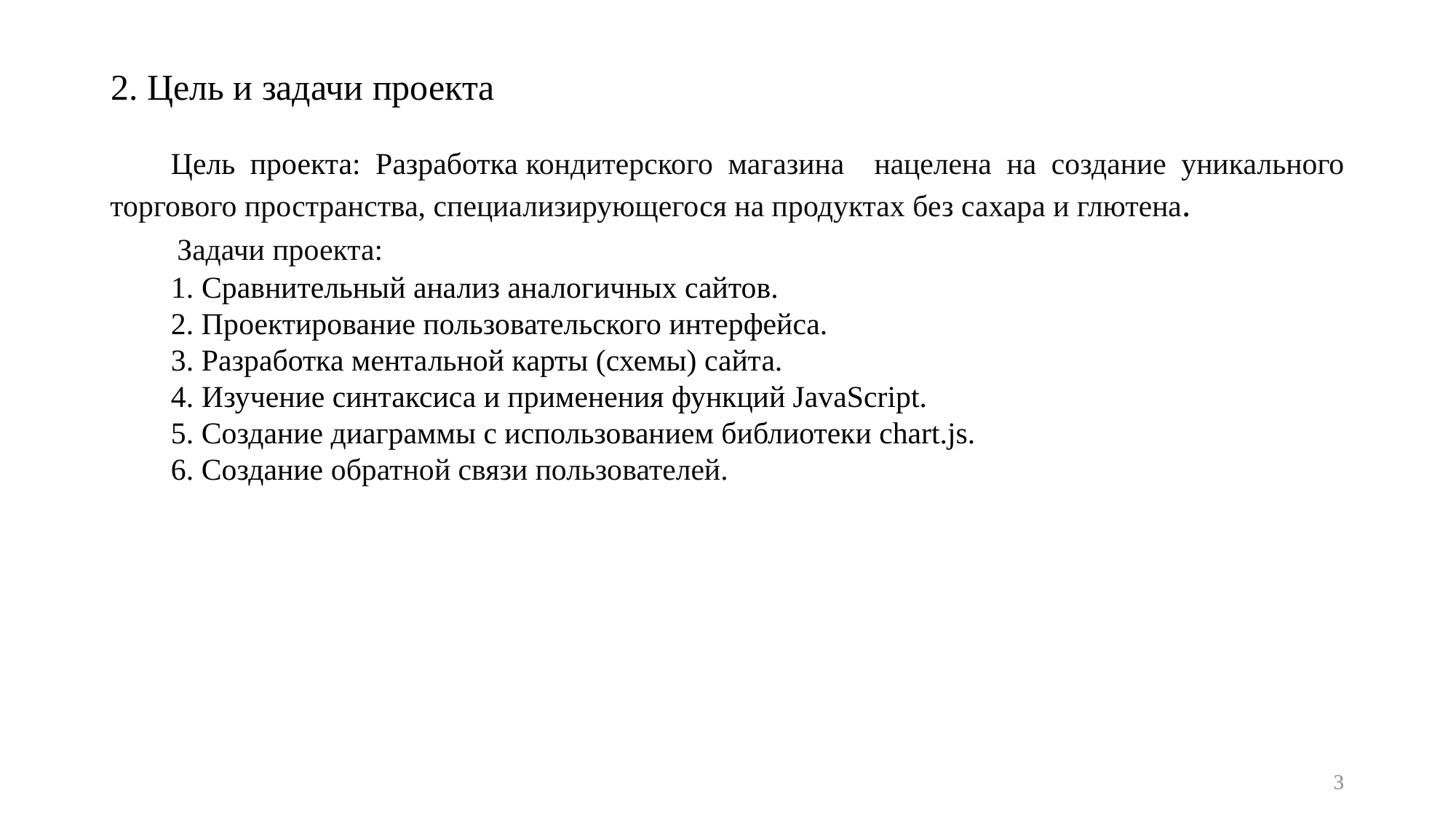

# 2. Цель и задачи проекта
  Цель проекта: Разработка кондитерского магазина  нацелена на создание уникального торгового пространства, специализирующегося на продуктах без сахара и глютена.
  Задачи проекта:
  1. Сравнительный анализ аналогичных сайтов.
  2. Проектирование пользовательского интерфейса.
  3. Разработка ментальной карты (схемы) сайта.
  4. Изучение синтаксиса и применения функций JavaScript.
  5. Создание диаграммы с использованием библиотеки chart.js.
  6. Создание обратной связи пользователей.
3